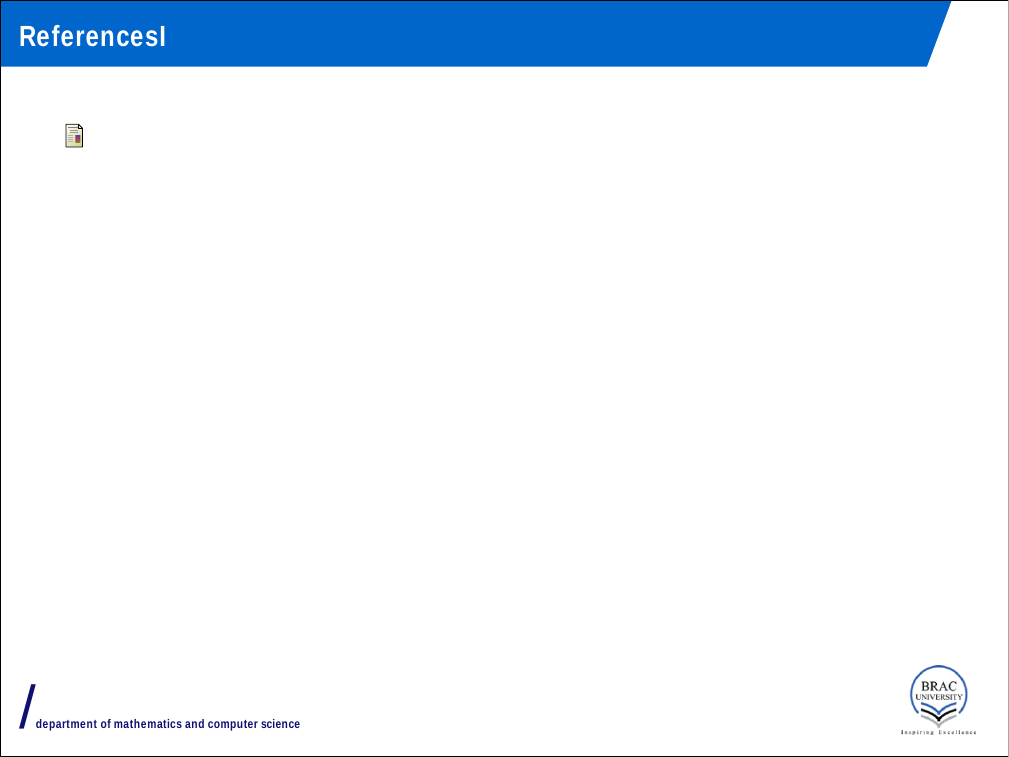

# ReferencesI
34/32

/department of mathematics and computer science